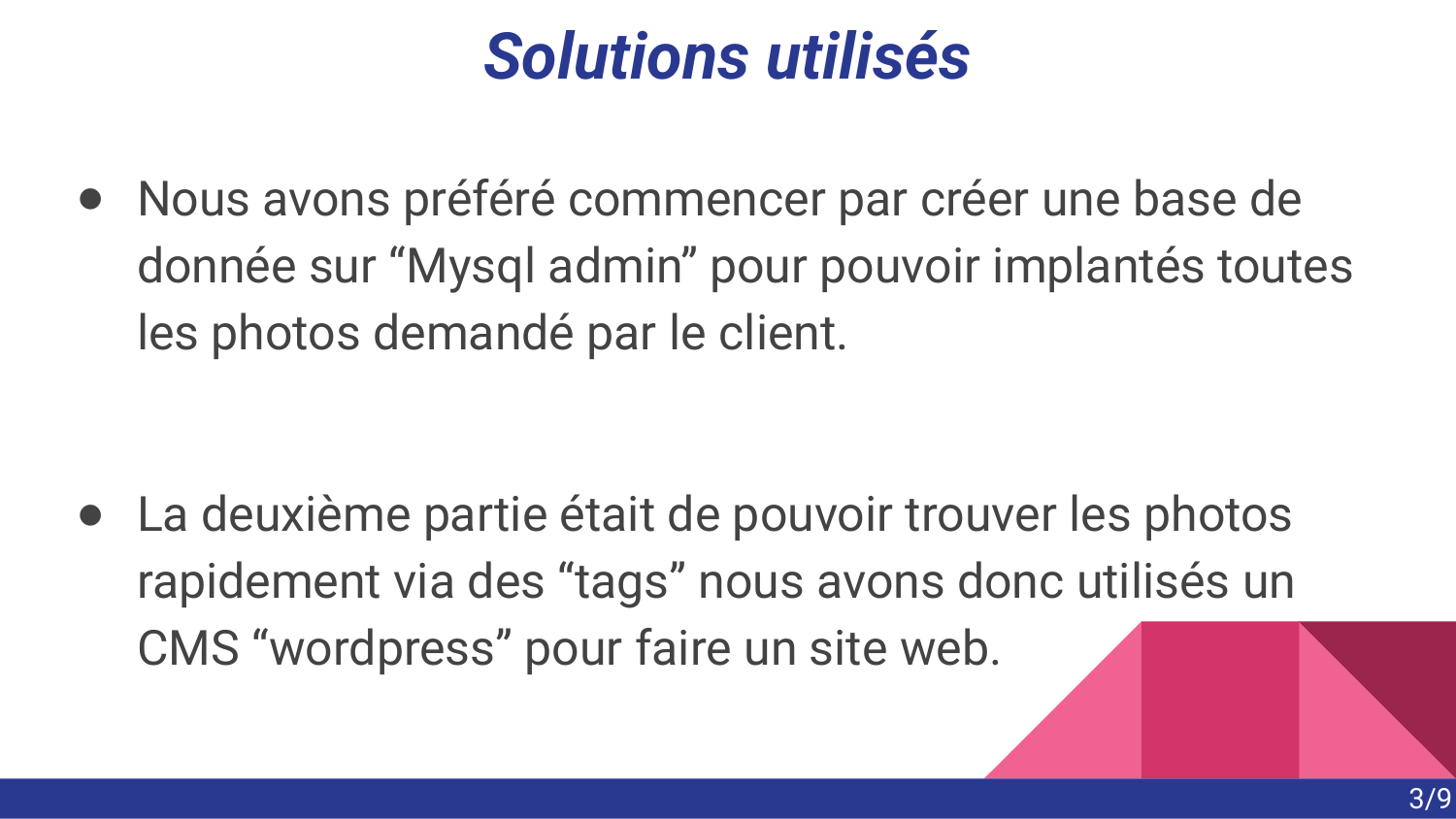

# Solutions utilisés
Nous avons préféré commencer par créer une base de donnée sur “Mysql admin” pour pouvoir implantés toutes les photos demandé par le client.

La deuxième partie était de pouvoir trouver les photos rapidement via des “tags” nous avons donc utilisés un CMS “wordpress” pour faire un site web.
3/9